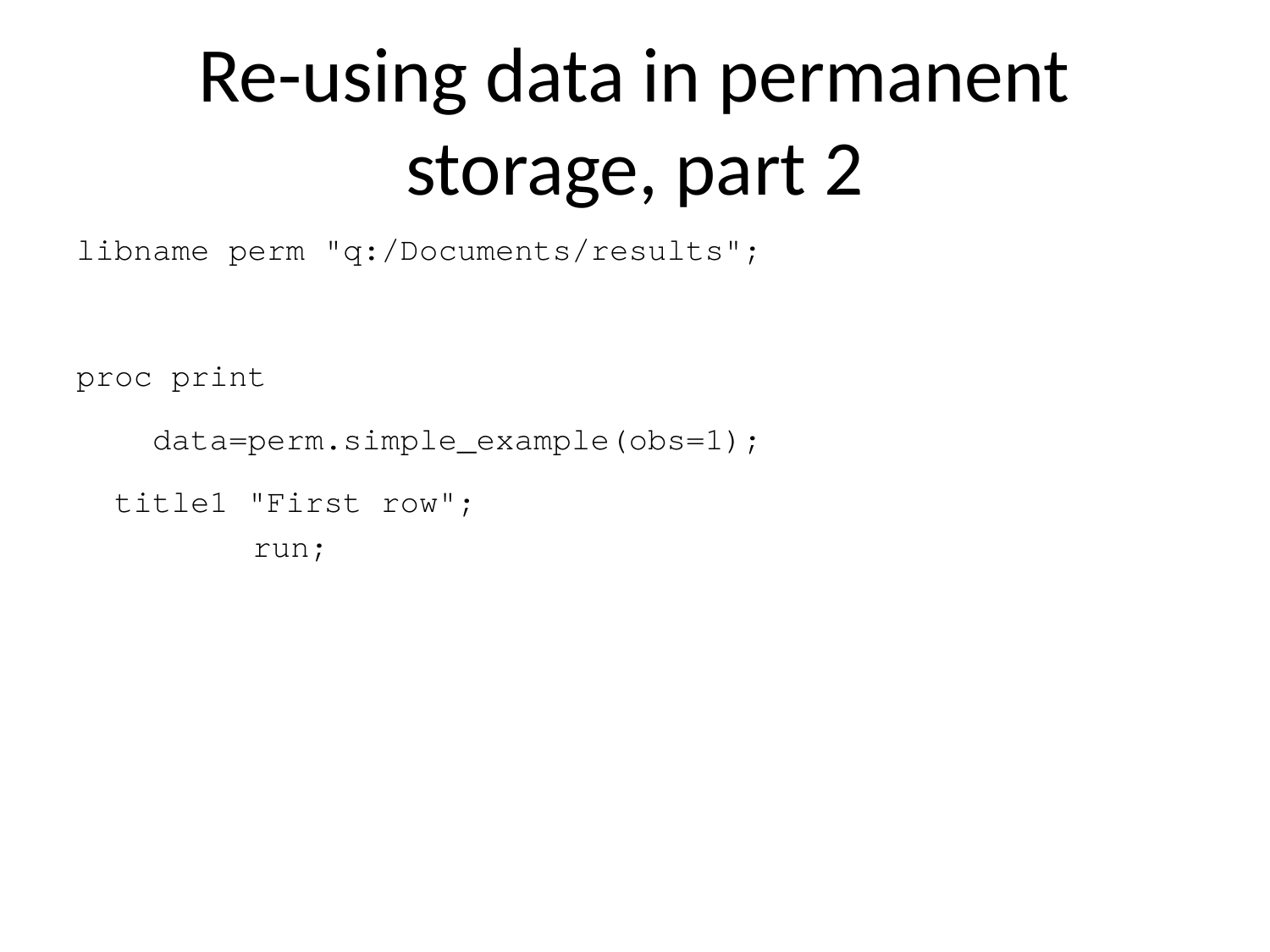

# Re-using data in permanent storage, part 2
libname perm "q:/Documents/results";

proc print
    data=perm.simple_example(obs=1);
  title1 "First row";
run;